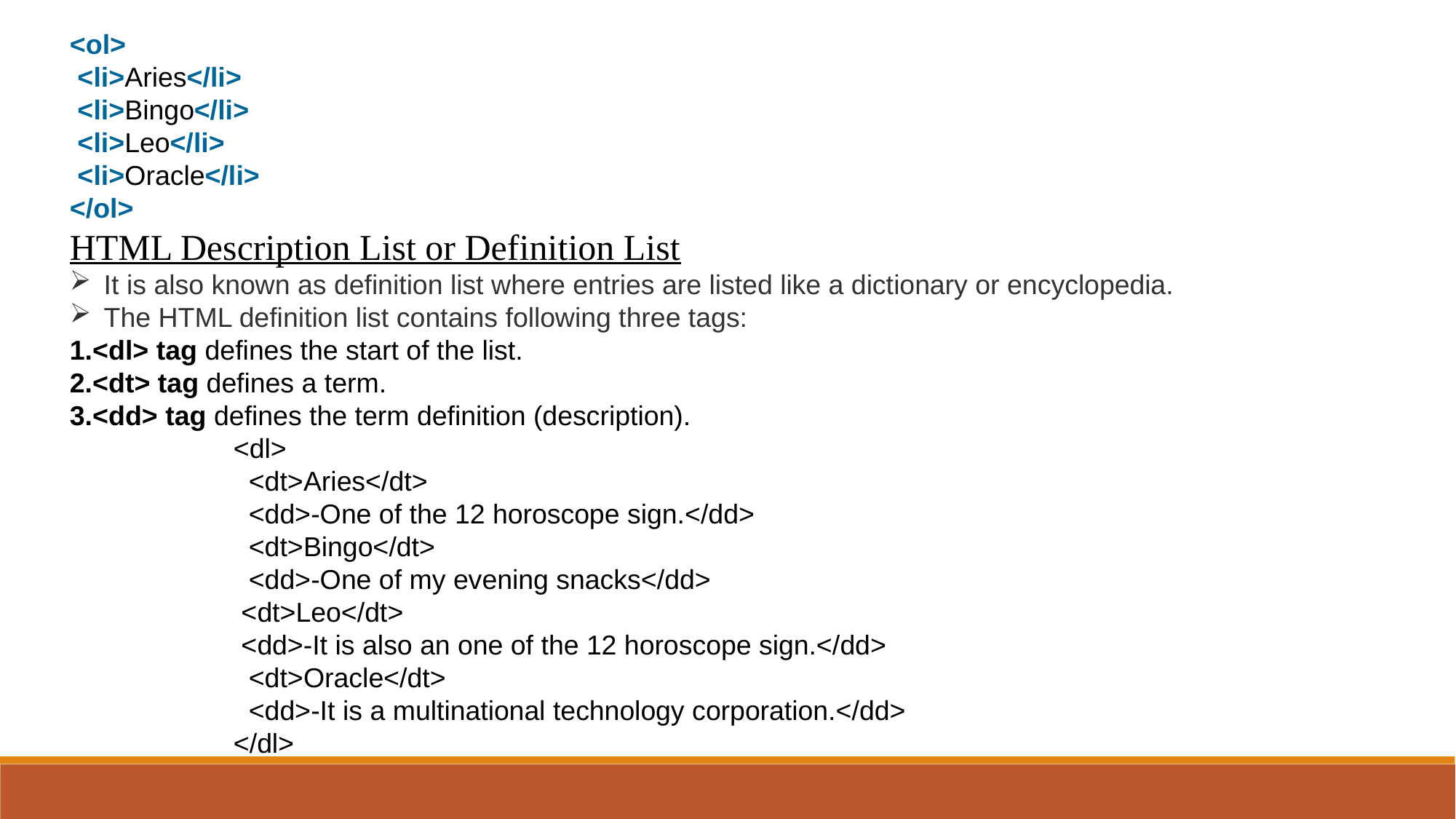

<ol>
 <li>Aries</li>
 <li>Bingo</li>
 <li>Leo</li>
 <li>Oracle</li>
</ol>
HTML Description List or Definition List
It is also known as definition list where entries are listed like a dictionary or encyclopedia.
The HTML definition list contains following three tags:
<dl> tag defines the start of the list.
<dt> tag defines a term.
<dd> tag defines the term definition (description).
<dl>
  <dt>Aries</dt>
  <dd>-One of the 12 horoscope sign.</dd>
  <dt>Bingo</dt>
  <dd>-One of my evening snacks</dd>
 <dt>Leo</dt>
 <dd>-It is also an one of the 12 horoscope sign.</dd>
  <dt>Oracle</dt>
  <dd>-It is a multinational technology corporation.</dd>
</dl>